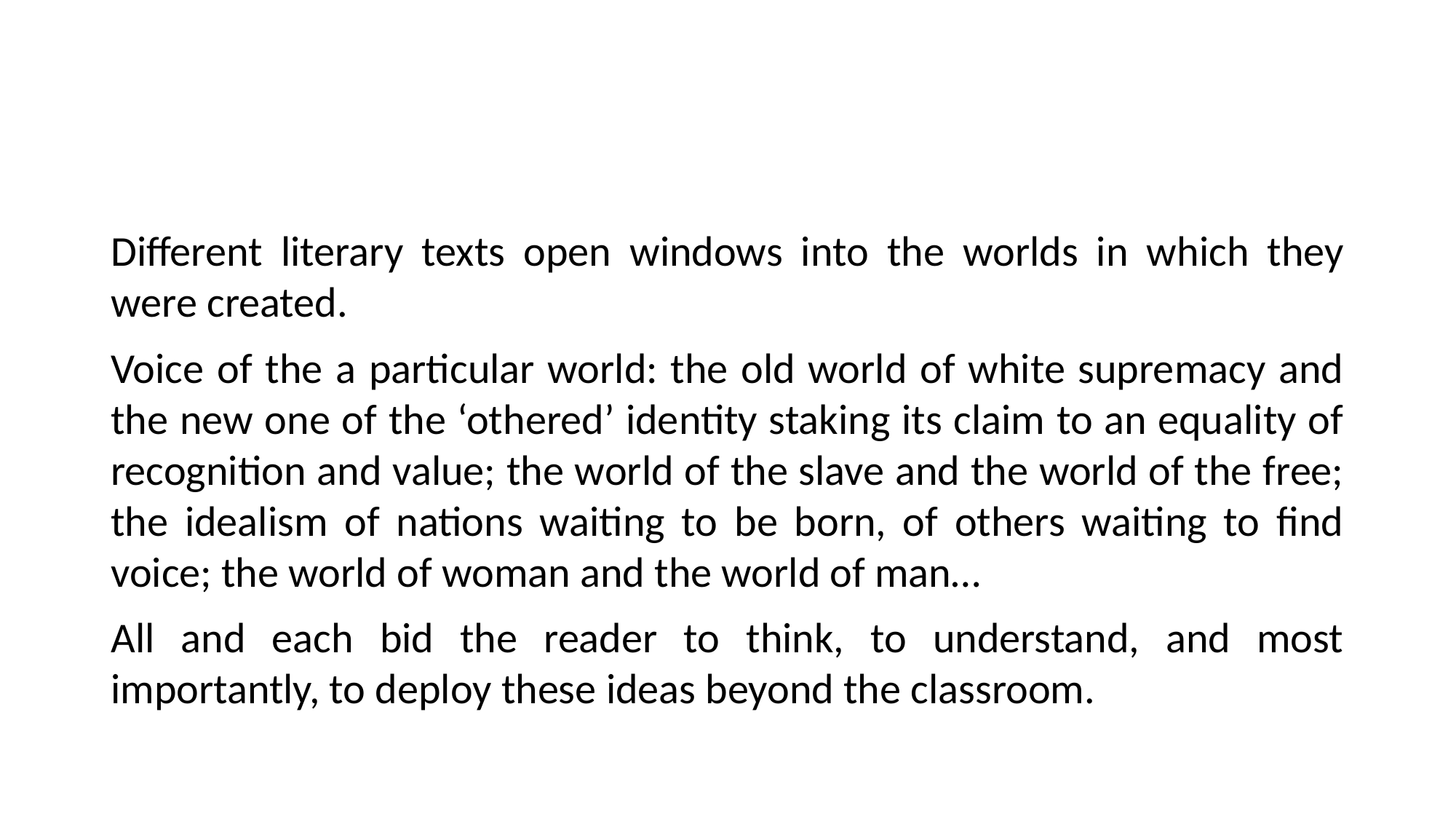

#
Different literary texts open windows into the worlds in which they were created.
Voice of the a particular world: the old world of white supremacy and the new one of the ‘othered’ identity staking its claim to an equality of recognition and value; the world of the slave and the world of the free; the idealism of nations waiting to be born, of others waiting to find voice; the world of woman and the world of man…
All and each bid the reader to think, to understand, and most importantly, to deploy these ideas beyond the classroom.